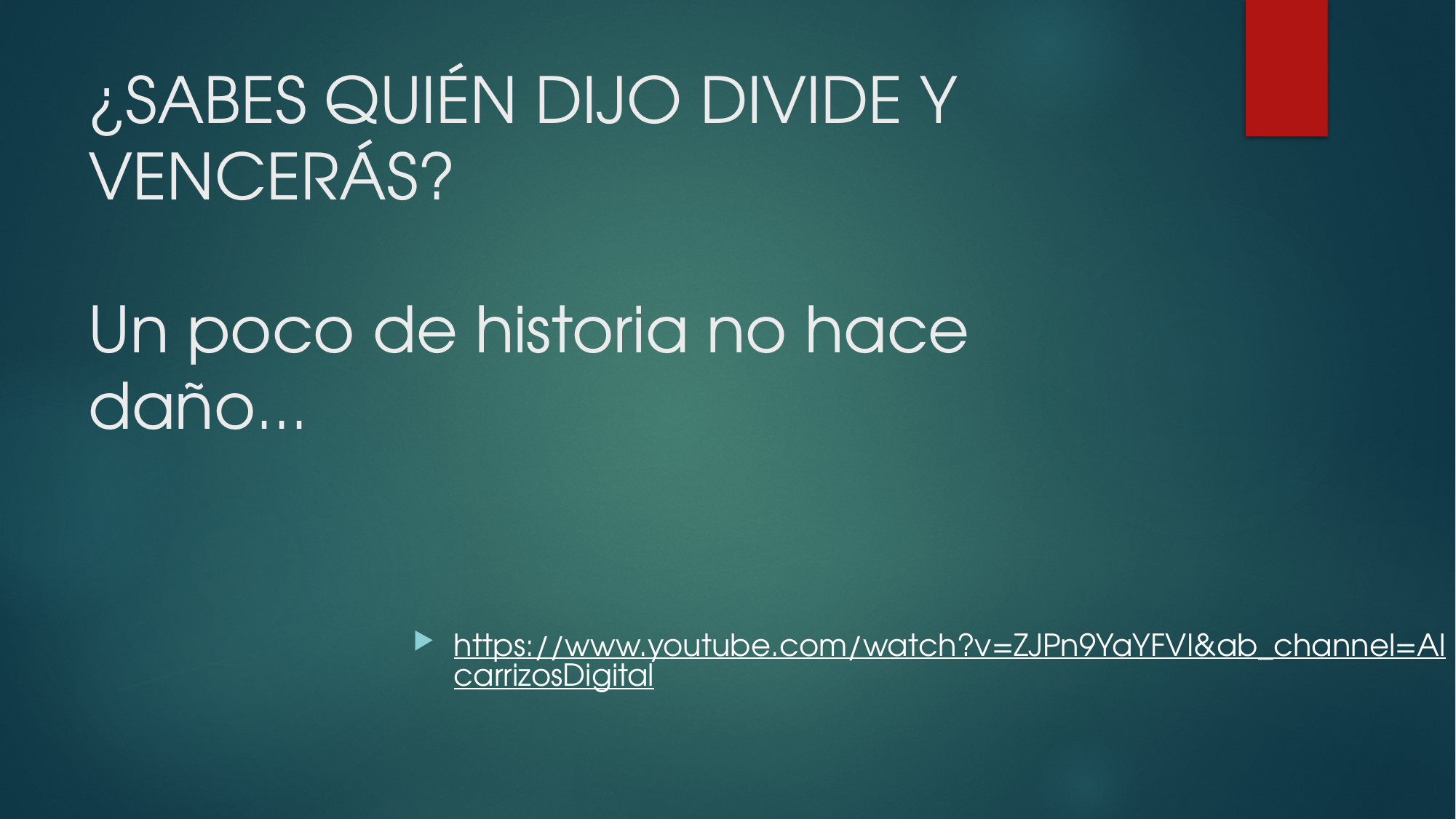

# ¿SABES QUIÉN DIJO DIVIDE Y VENCERÁS? Un poco de historia no hace daño...

https://www.youtube.com/watch?v=ZJPn9YaYFVI&ab_channel=AlcarrizosDigital